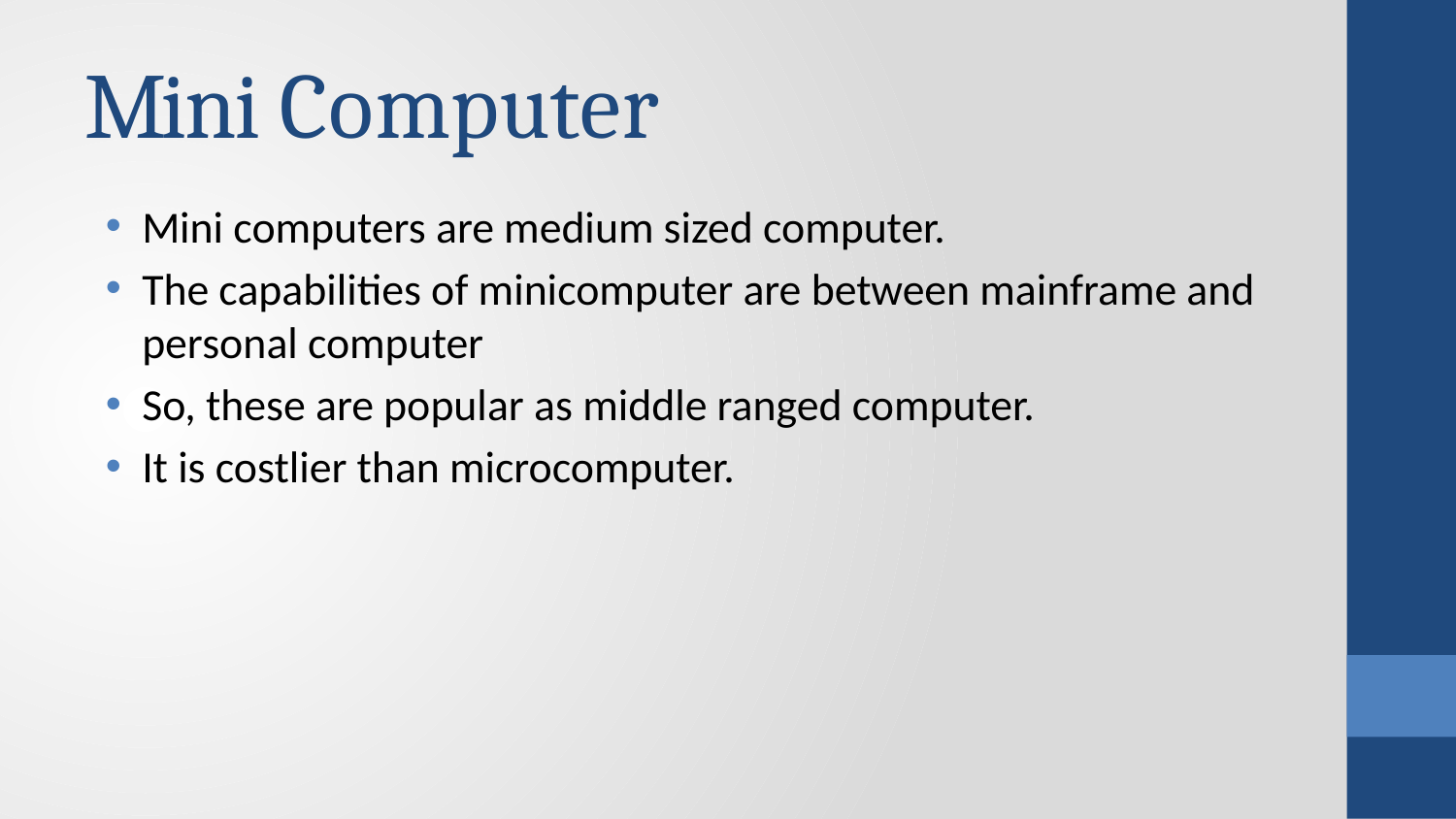

# Mini Computer
Mini computers are medium sized computer.
The capabilities of minicomputer are between mainframe and personal computer
So, these are popular as middle ranged computer.
It is costlier than microcomputer.